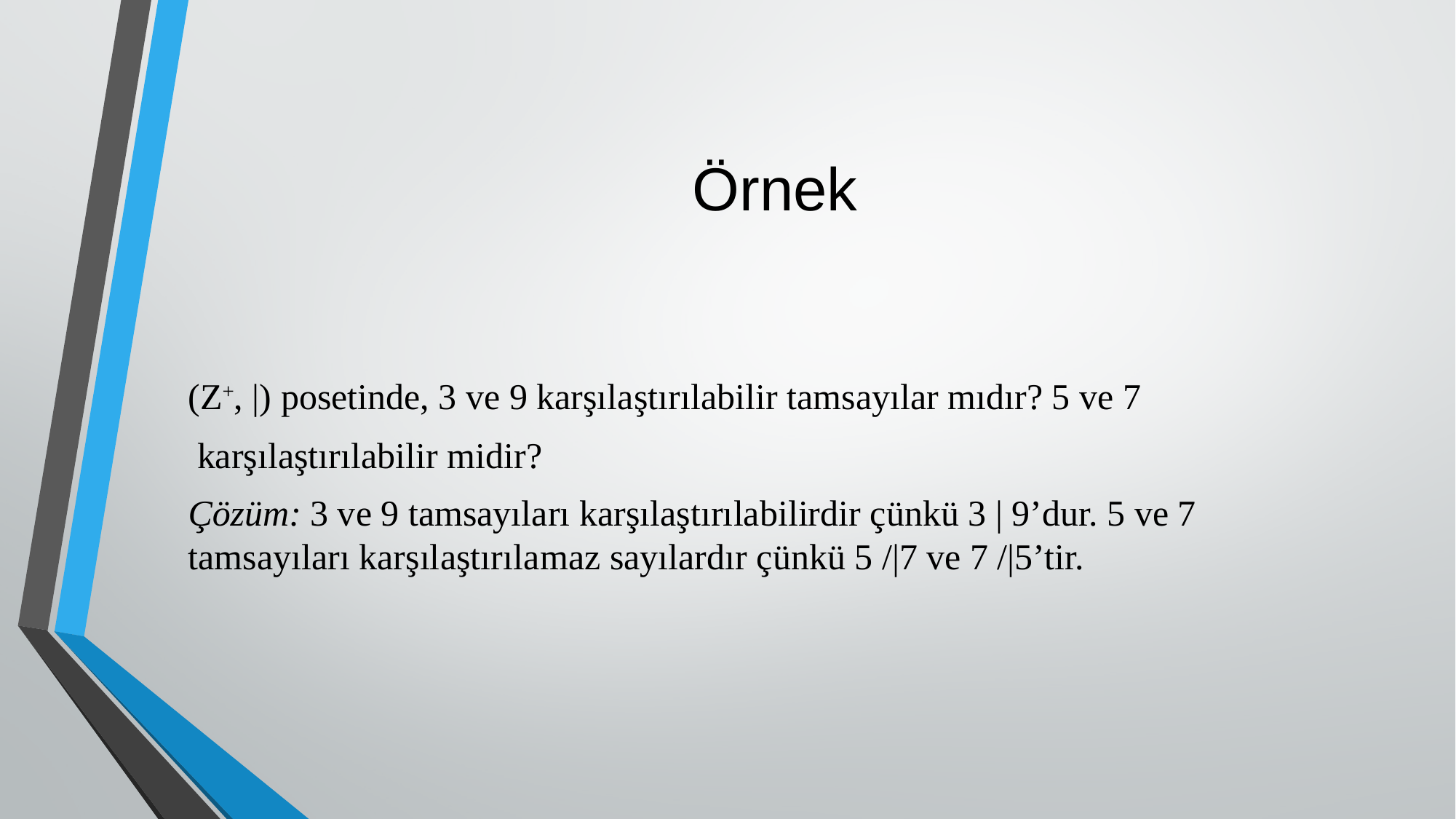

# Örnek
(Z+, |) posetinde, 3 ve 9 karşılaştırılabilir tamsayılar mıdır? 5 ve 7

 karşılaştırılabilir midir?
Çözüm: 3 ve 9 tamsayıları karşılaştırılabilirdir çünkü 3 | 9’dur. 5 ve 7 tamsayıları karşılaştırıla­maz sayılardır çünkü 5 /|7 ve 7 /|5’tir.